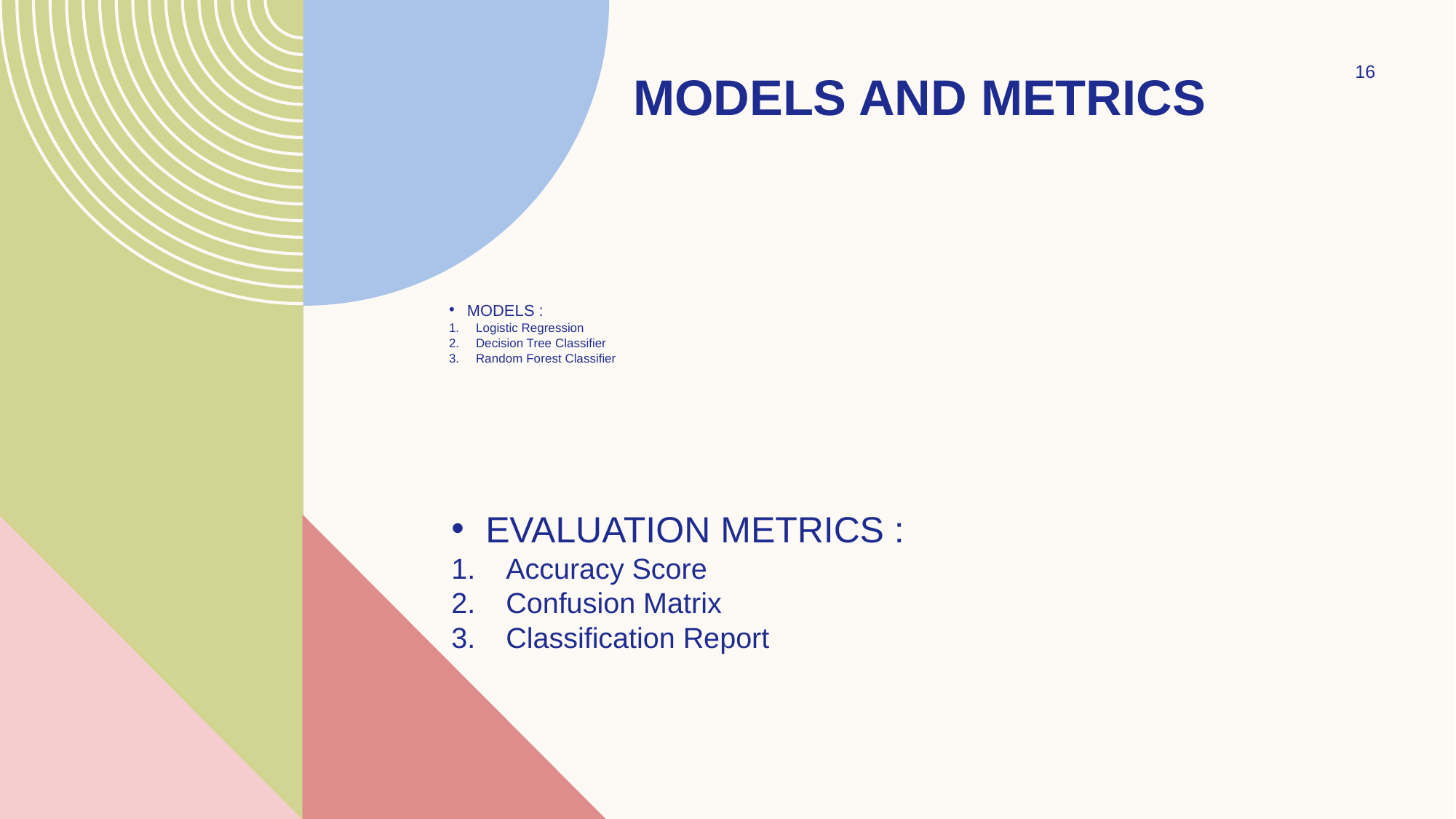

16
# Models and metrics
MODELS :
Logistic Regression
Decision Tree Classifier
Random Forest Classifier

EVALUATION METRICS :
Accuracy Score
Confusion Matrix
Classification Report